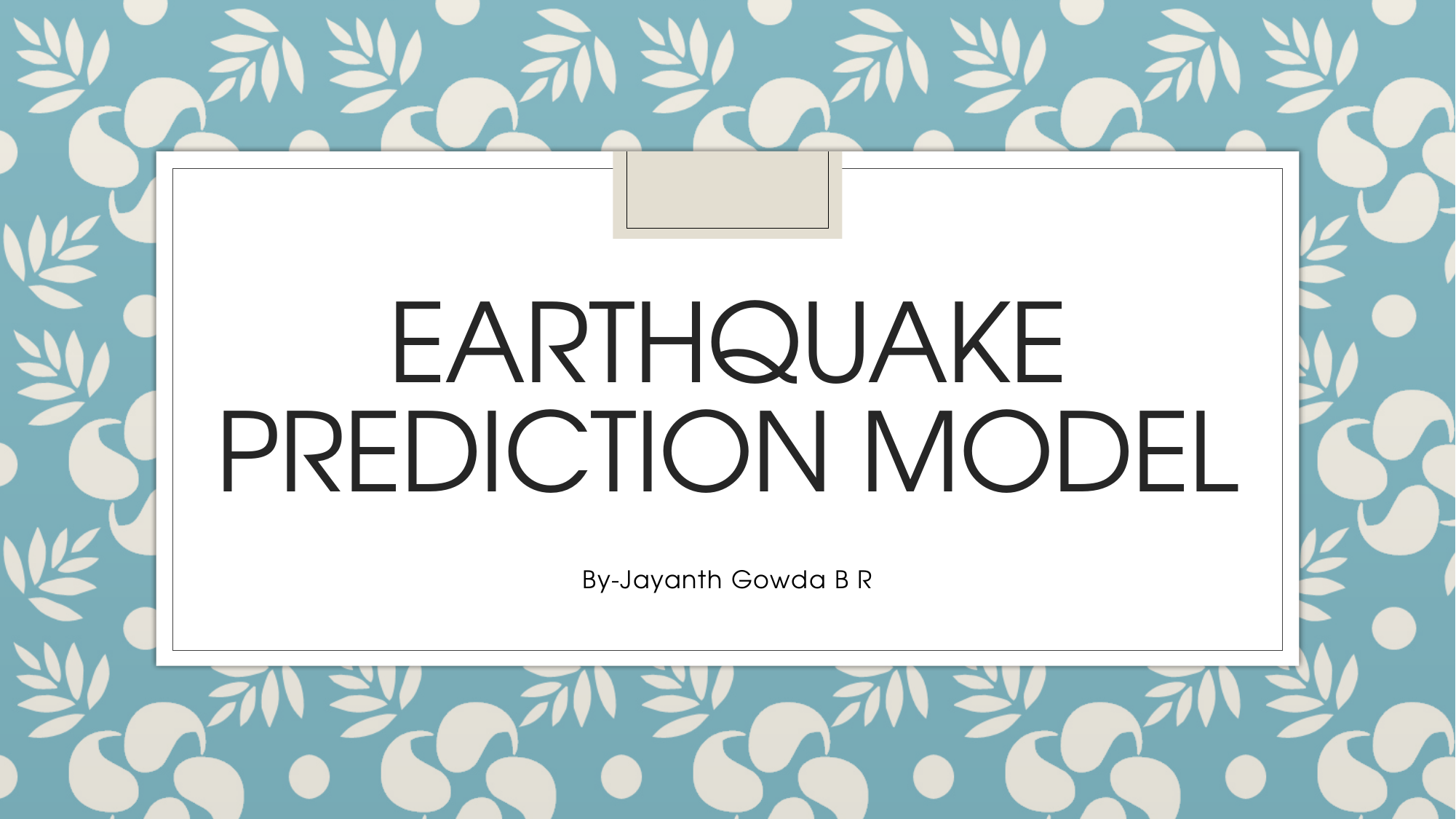

# Earthquake prediction model
By-Jayanth Gowda B R